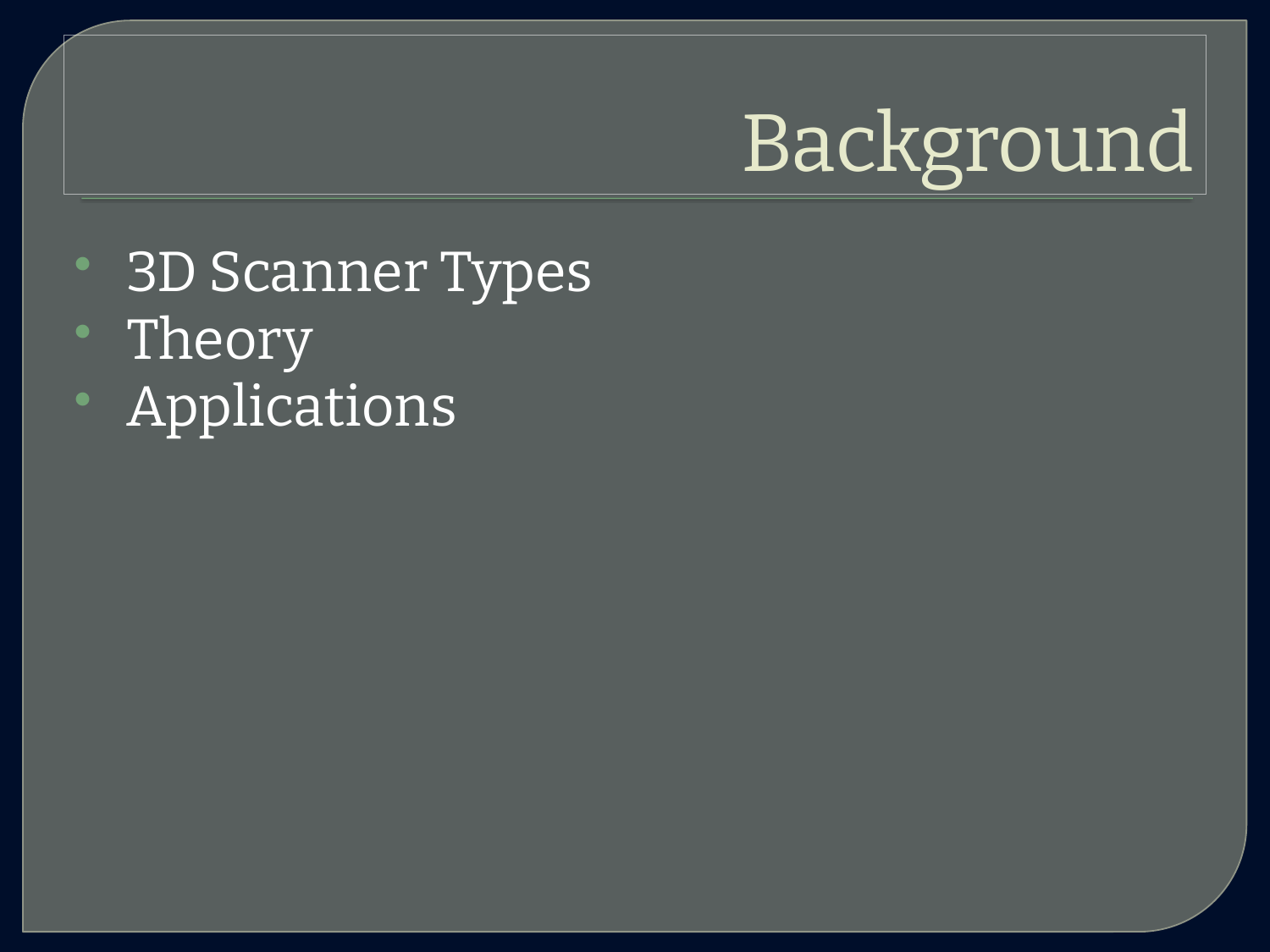

# Background
3D Scanner Types
Theory
Applications